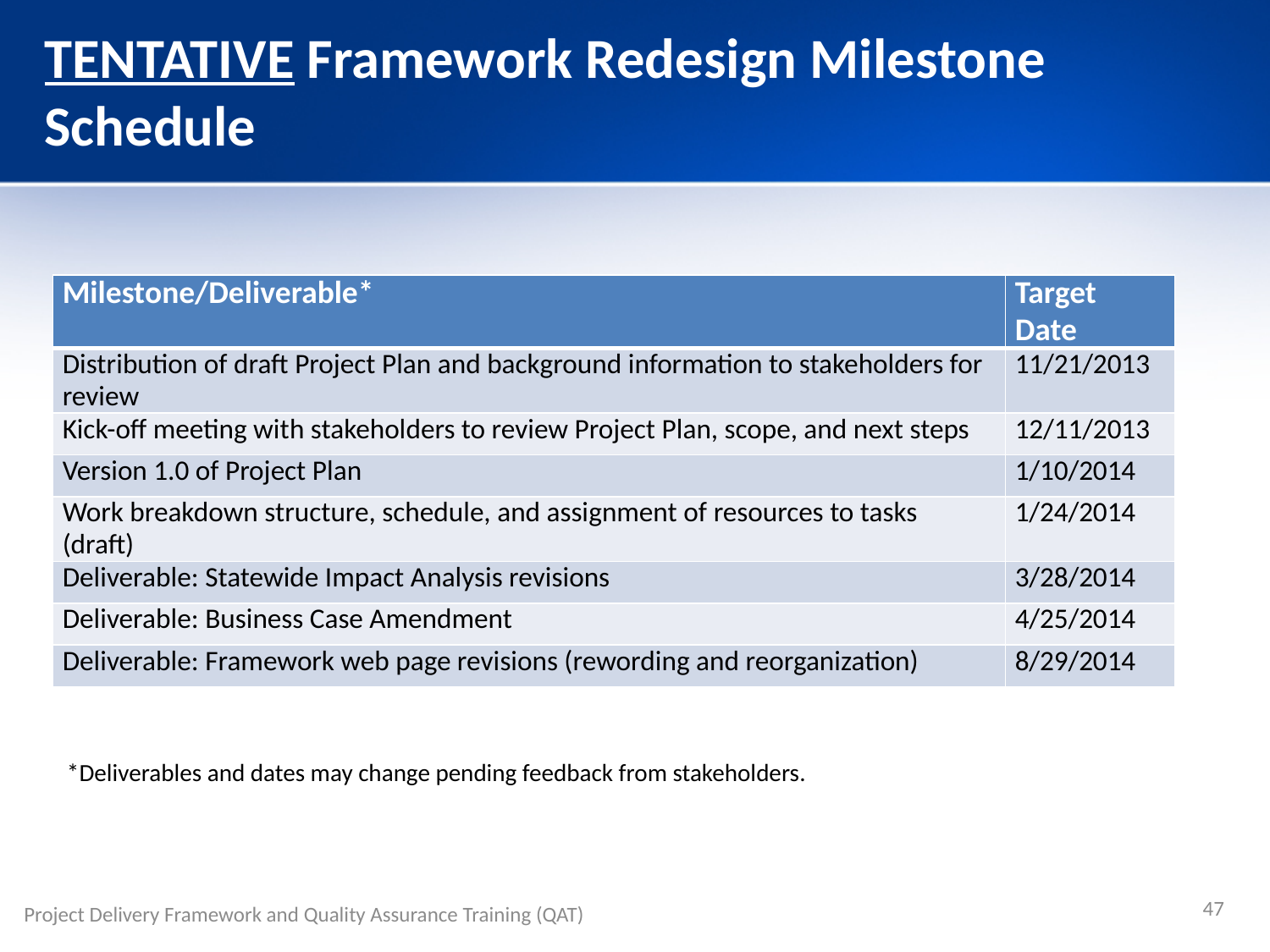

# TENTATIVE Framework Redesign Milestone Schedule
| Milestone/Deliverable\* | Target Date |
| --- | --- |
| Distribution of draft Project Plan and background information to stakeholders for review | 11/21/2013 |
| Kick-off meeting with stakeholders to review Project Plan, scope, and next steps | 12/11/2013 |
| Version 1.0 of Project Plan | 1/10/2014 |
| Work breakdown structure, schedule, and assignment of resources to tasks (draft) | 1/24/2014 |
| Deliverable: Statewide Impact Analysis revisions | 3/28/2014 |
| Deliverable: Business Case Amendment | 4/25/2014 |
| Deliverable: Framework web page revisions (rewording and reorganization) | 8/29/2014 |
*Deliverables and dates may change pending feedback from stakeholders.
47
Project Delivery Framework and Quality Assurance Training (QAT)